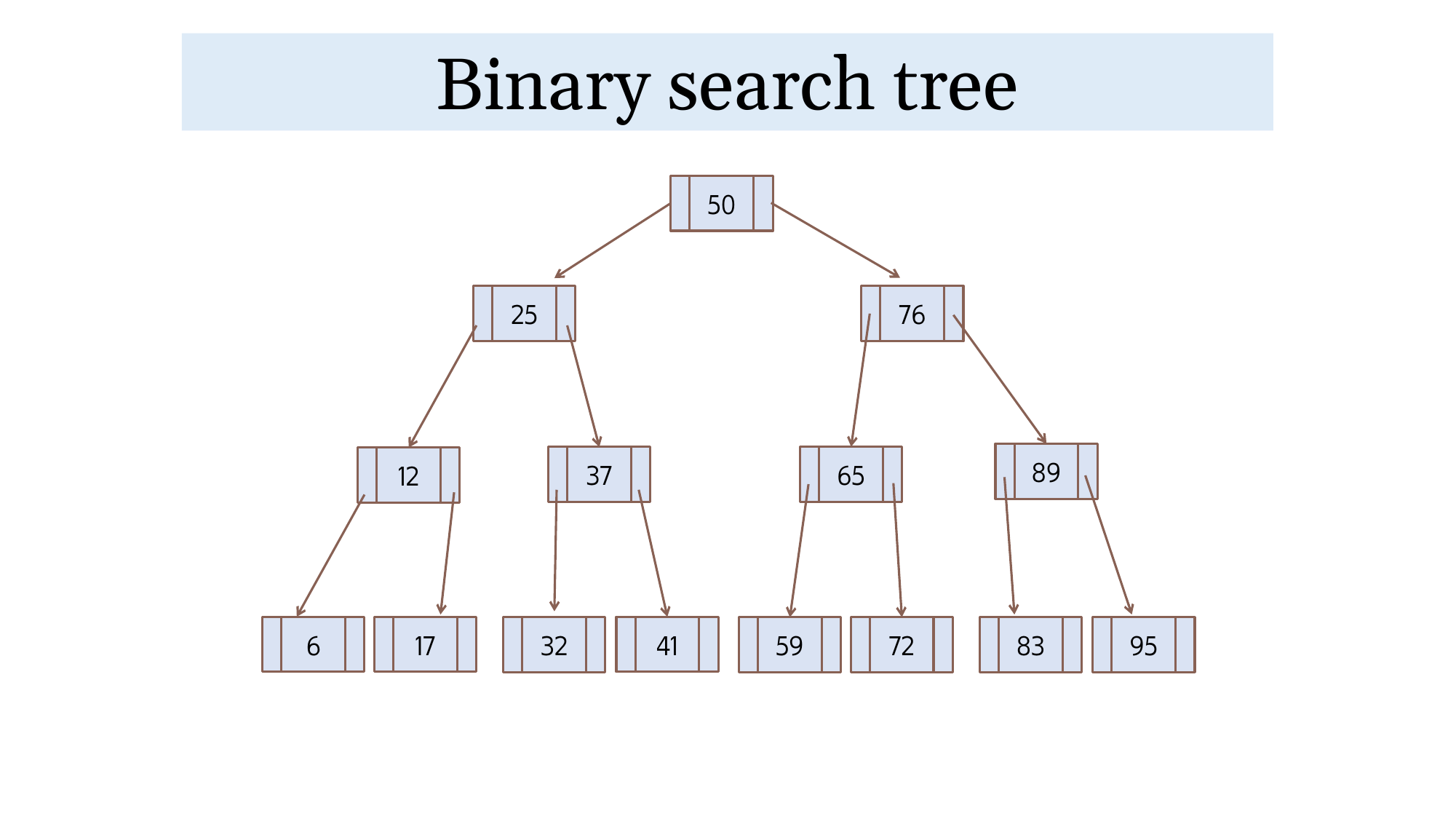

# Binary search tree
50
25
76
89
65
37
12
6
17
41
32
59
72
95
83